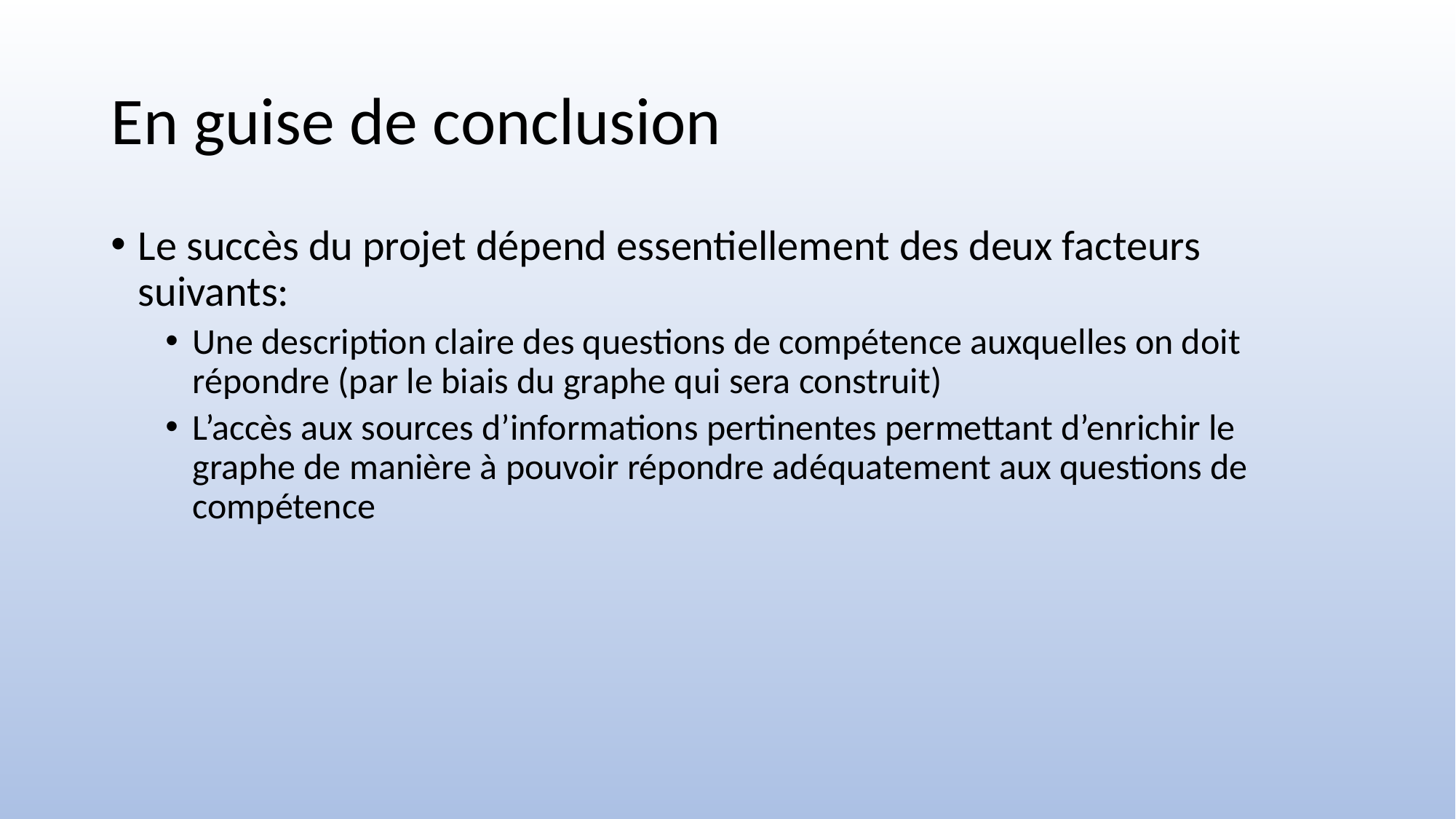

# En guise de conclusion
Le succès du projet dépend essentiellement des deux facteurs suivants:
Une description claire des questions de compétence auxquelles on doit répondre (par le biais du graphe qui sera construit)
L’accès aux sources d’informations pertinentes permettant d’enrichir le graphe de manière à pouvoir répondre adéquatement aux questions de compétence